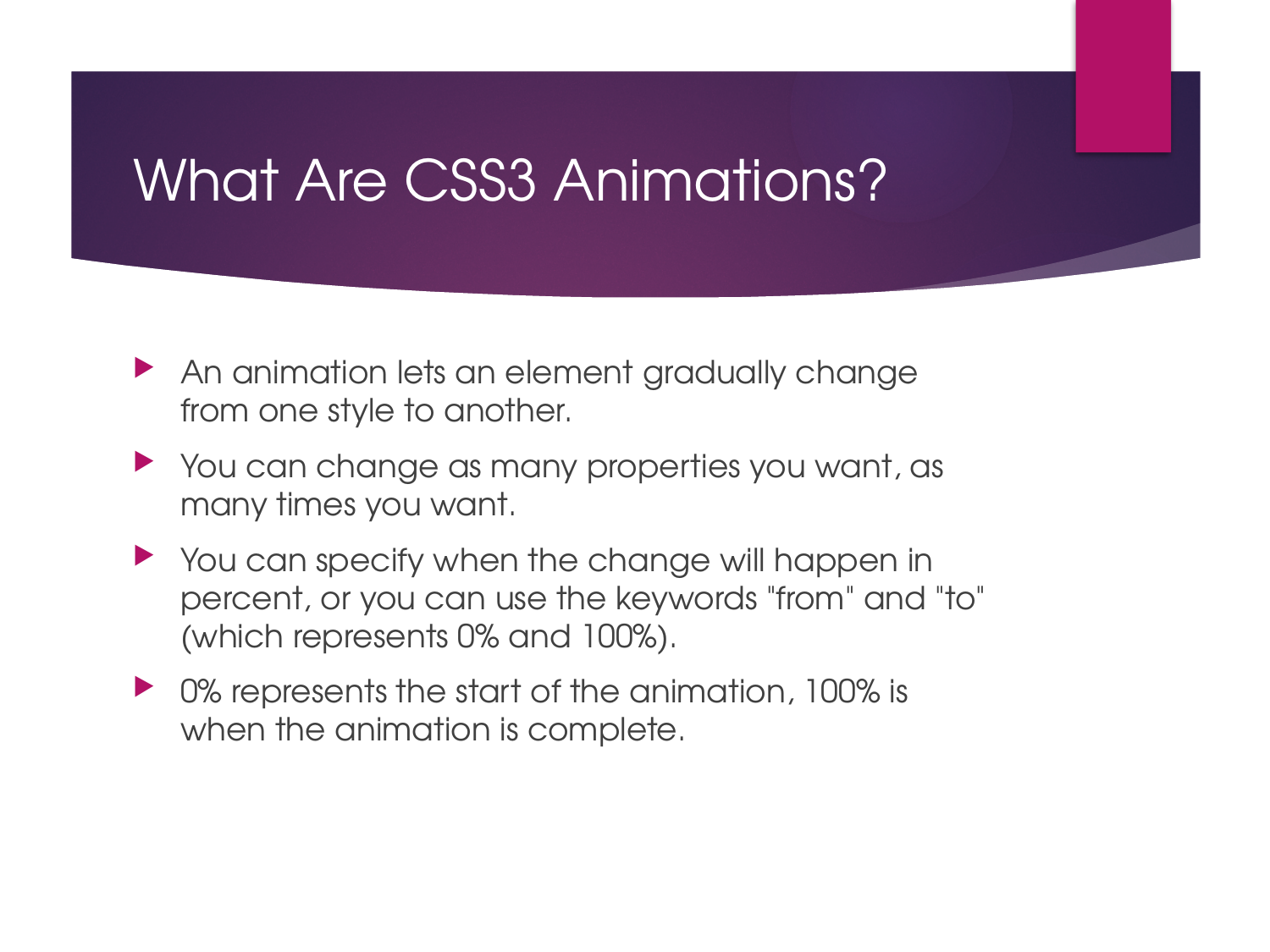

# What Are CSS3 Animations?
An animation lets an element gradually change from one style to another.
You can change as many properties you want, as many times you want.
You can specify when the change will happen in percent, or you can use the keywords "from" and "to" (which represents 0% and 100%).
0% represents the start of the animation, 100% is when the animation is complete.